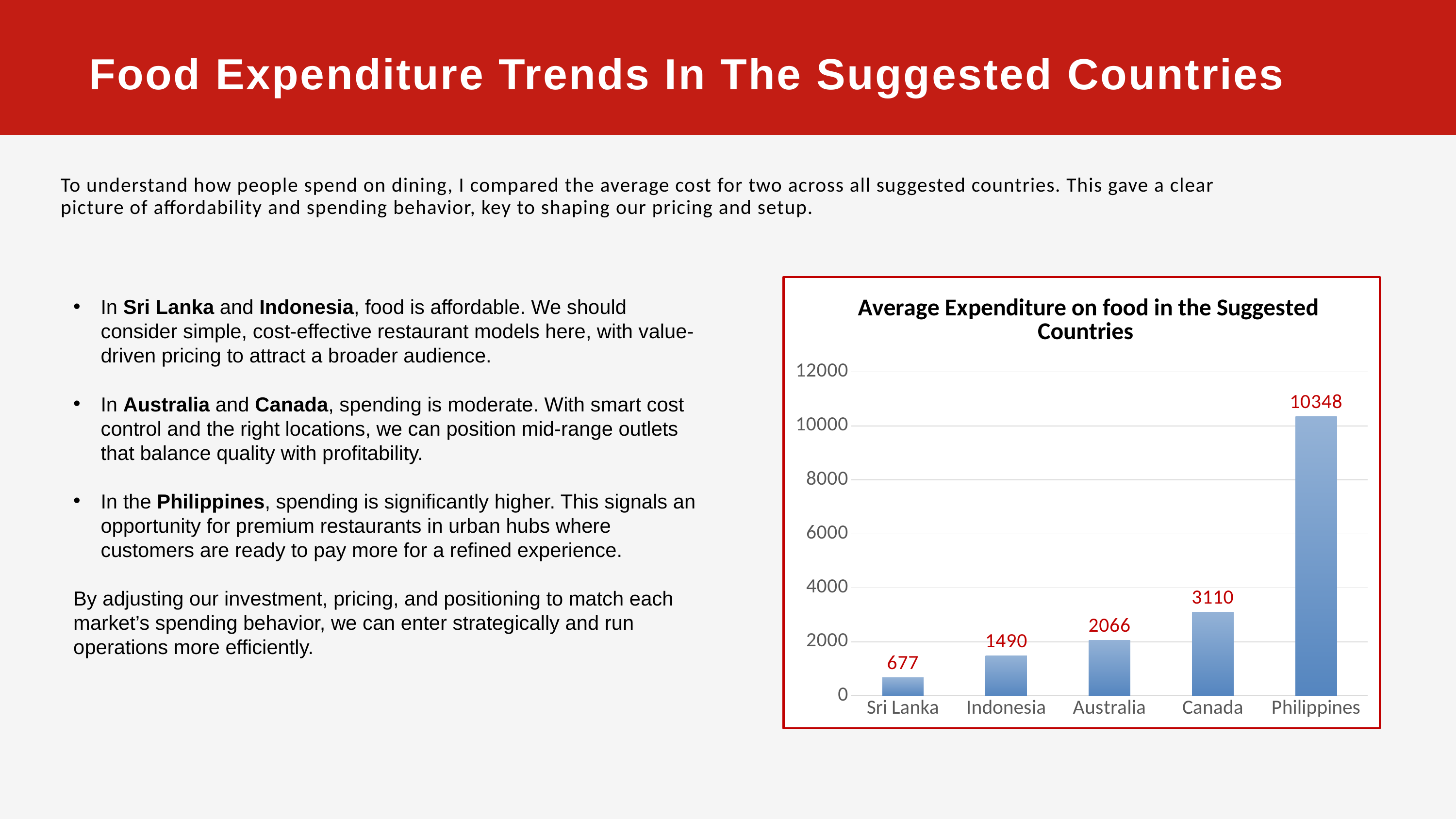

Food Expenditure Trends In The Suggested Countries
To understand how people spend on dining, I compared the average cost for two across all suggested countries. This gave a clear picture of affordability and spending behavior, key to shaping our pricing and setup.

### Chart:  Average Expenditure on food in the Suggested Countries

| Category | Total |
|---|---|
| Sri Lanka | 676.875 |
| Indonesia | 1490.3095238095239 |
| Australia | 2066.35 |
| Canada | 3110.25 |
| Philippines | 10347.90909090909 |
In Sri Lanka and Indonesia, food is affordable. We should consider simple, cost-effective restaurant models here, with value-driven pricing to attract a broader audience.

In Australia and Canada, spending is moderate. With smart cost control and the right locations, we can position mid-range outlets that balance quality with profitability.

In the Philippines, spending is significantly higher. This signals an opportunity for premium restaurants in urban hubs where customers are ready to pay more for a refined experience.

By adjusting our investment, pricing, and positioning to match each market’s spending behavior, we can enter strategically and run operations more efficiently.